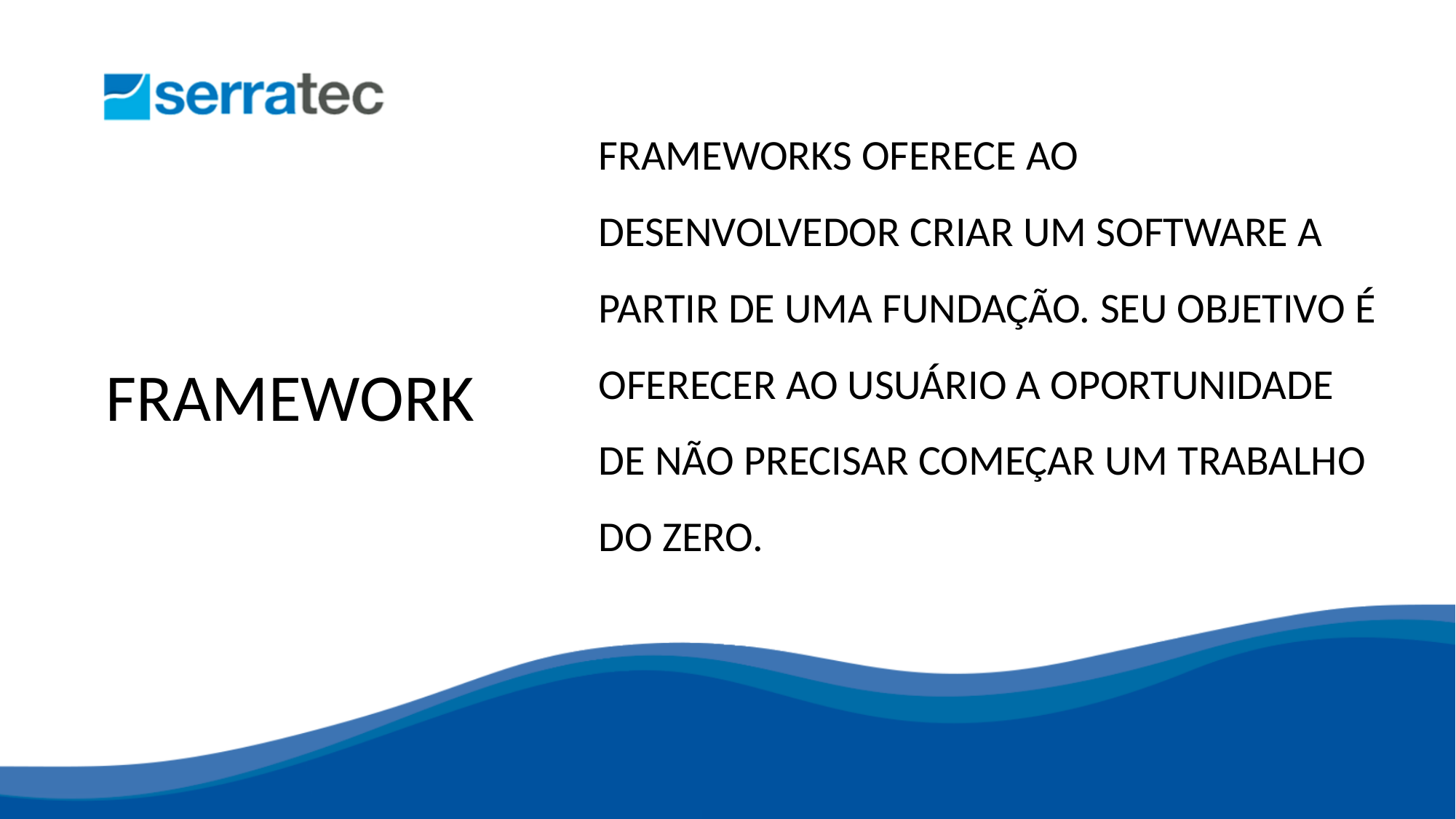

FRAMEWORKS OFERECE AO DESENVOLVEDOR CRIAR UM SOFTWARE A PARTIR DE UMA FUNDAÇÃO. SEU OBJETIVO É OFERECER AO USUÁRIO A OPORTUNIDADE DE NÃO PRECISAR COMEÇAR UM TRABALHO DO ZERO.
# FRAMEWORK